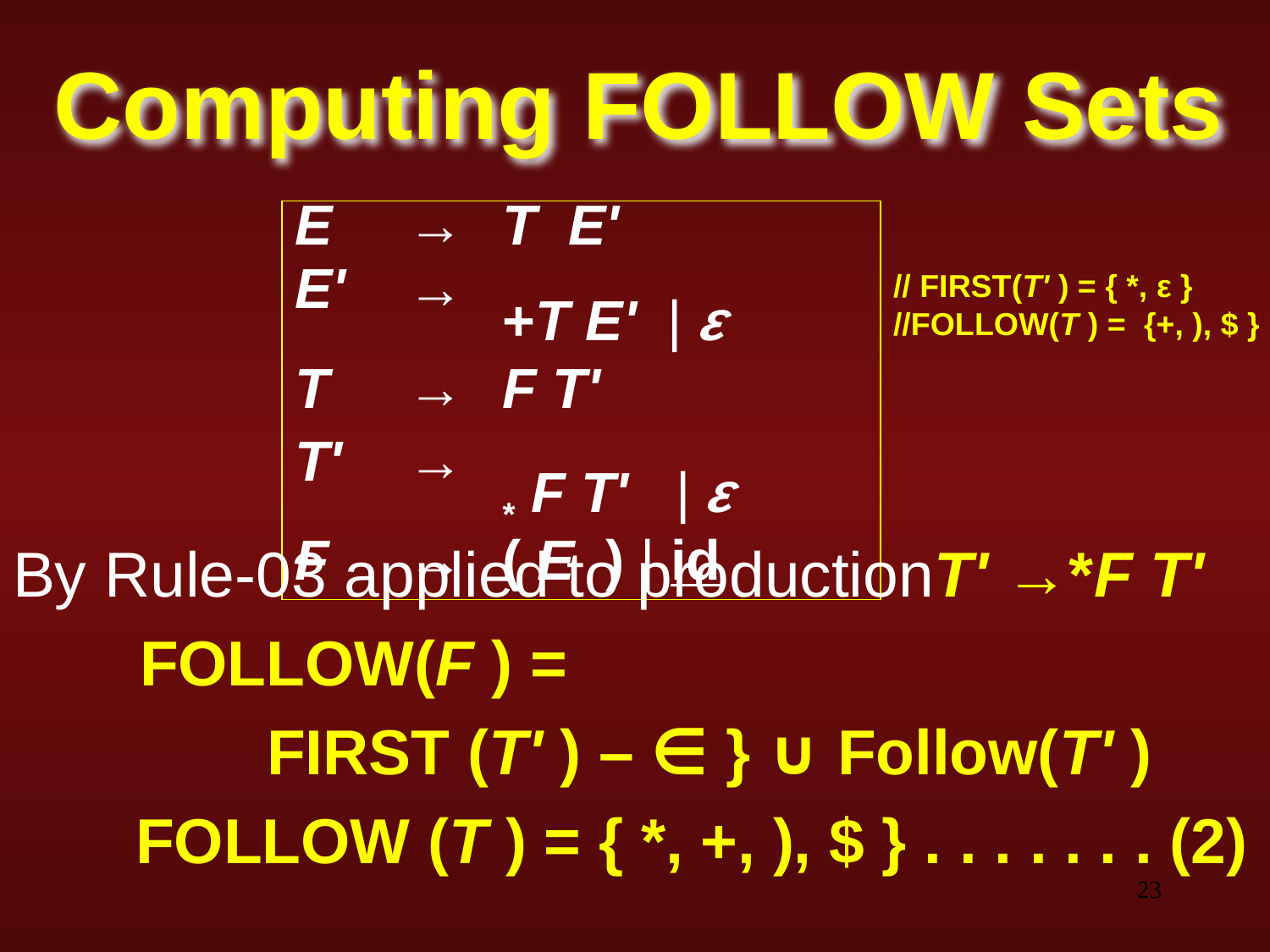

# Computing FOLLOW Sets
| E | → | T E' |
| --- | --- | --- |
| E' | → | +T E' | ε |
| T | → | F T' |
| T' | → | \* F T' | ε |
| F | → | ( E ) | id |
// FIRST(T' ) = { *, ε }
//FOLLOW(T ) =  {+, ), $ }

By Rule-03 applied to productionT' →*F T'
	FOLLOW(F ) =
		FIRST (T' ) – ∈ } ∪ Follow(T' )
       FOLLOW (T ) = { *, +, ), $ } . . . . . . . (2)
23